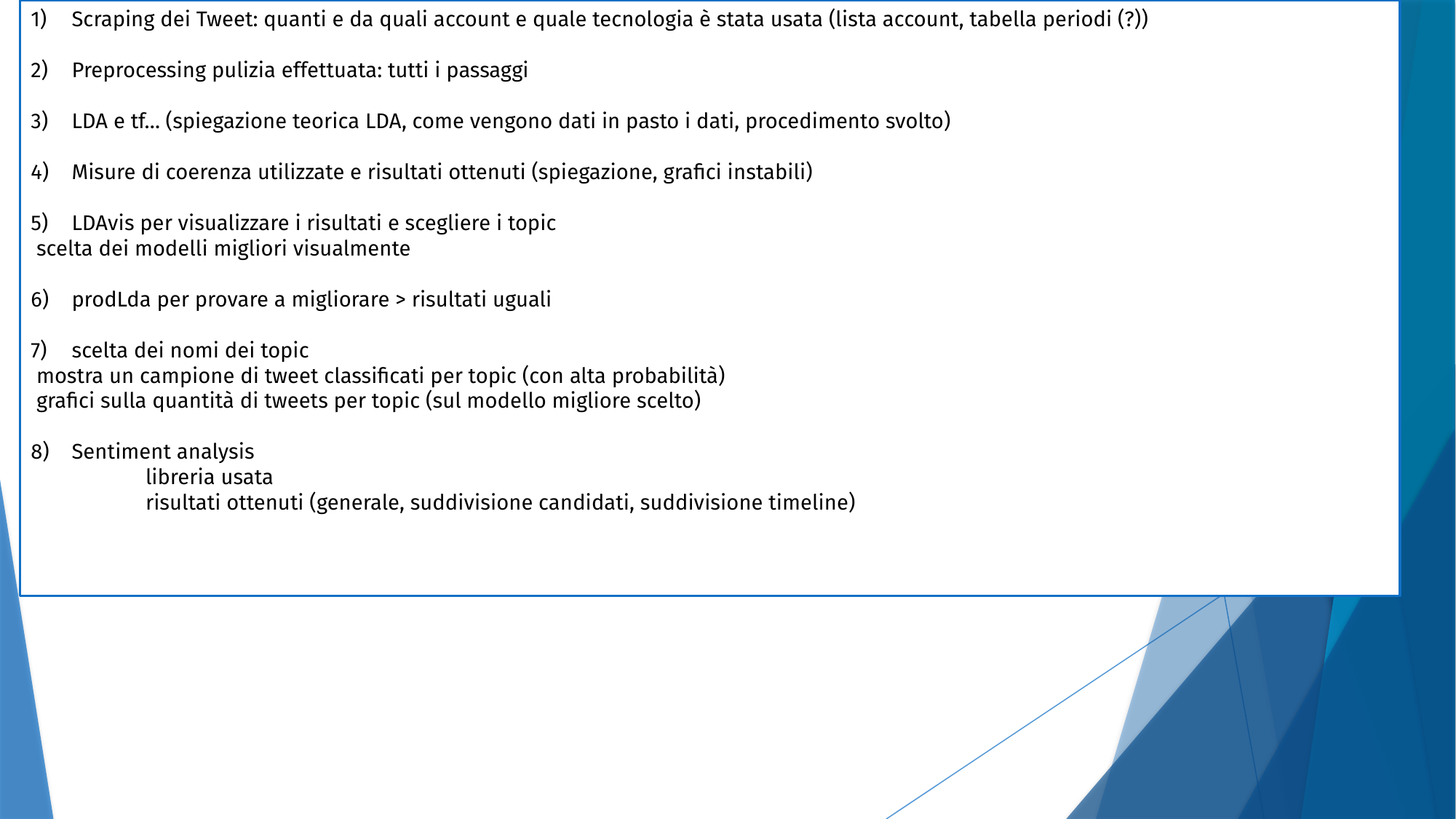

Scraping dei Tweet: quanti e da quali account e quale tecnologia è stata usata (lista account, tabella periodi (?))

Preprocessing pulizia effettuata: tutti i passaggi

LDA e tf… (spiegazione teorica LDA, come vengono dati in pasto i dati, procedimento svolto)

Misure di coerenza utilizzate e risultati ottenuti (spiegazione, grafici instabili)

LDAvis per visualizzare i risultati e scegliere i topic
 scelta dei modelli migliori visualmente

prodLda per provare a migliorare > risultati uguali

scelta dei nomi dei topic
 mostra un campione di tweet classificati per topic (con alta probabilità)
 grafici sulla quantità di tweets per topic (sul modello migliore scelto)

Sentiment analysis
 	 libreria usata
 	 risultati ottenuti (generale, suddivisione candidati, suddivisione timeline)